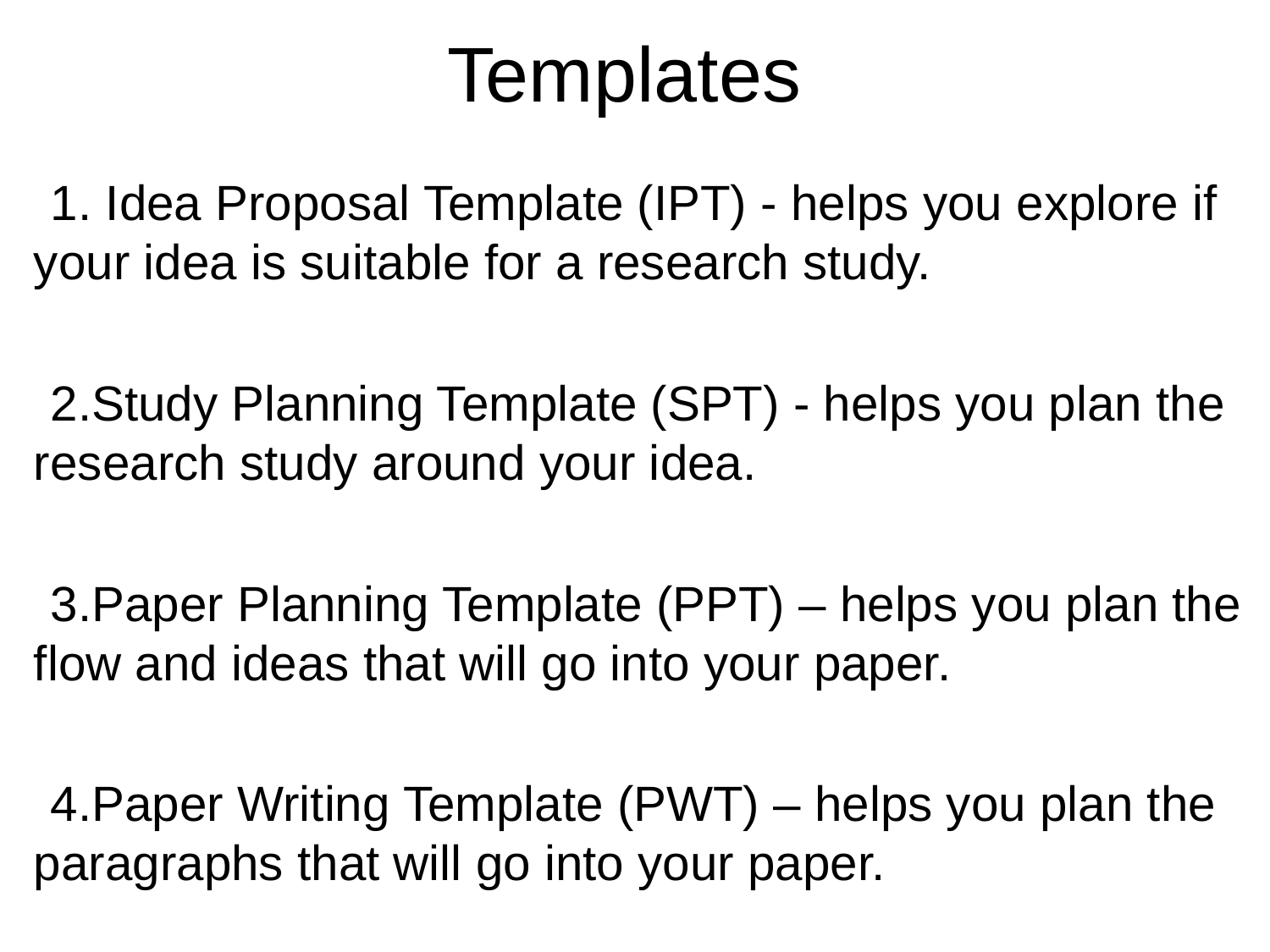

# Templates
 Idea Proposal Template (IPT) - helps you explore if your idea is suitable for a research study.

Study Planning Template (SPT) - helps you plan the research study around your idea.

Paper Planning Template (PPT) – helps you plan the flow and ideas that will go into your paper.

Paper Writing Template (PWT) – helps you plan the paragraphs that will go into your paper.